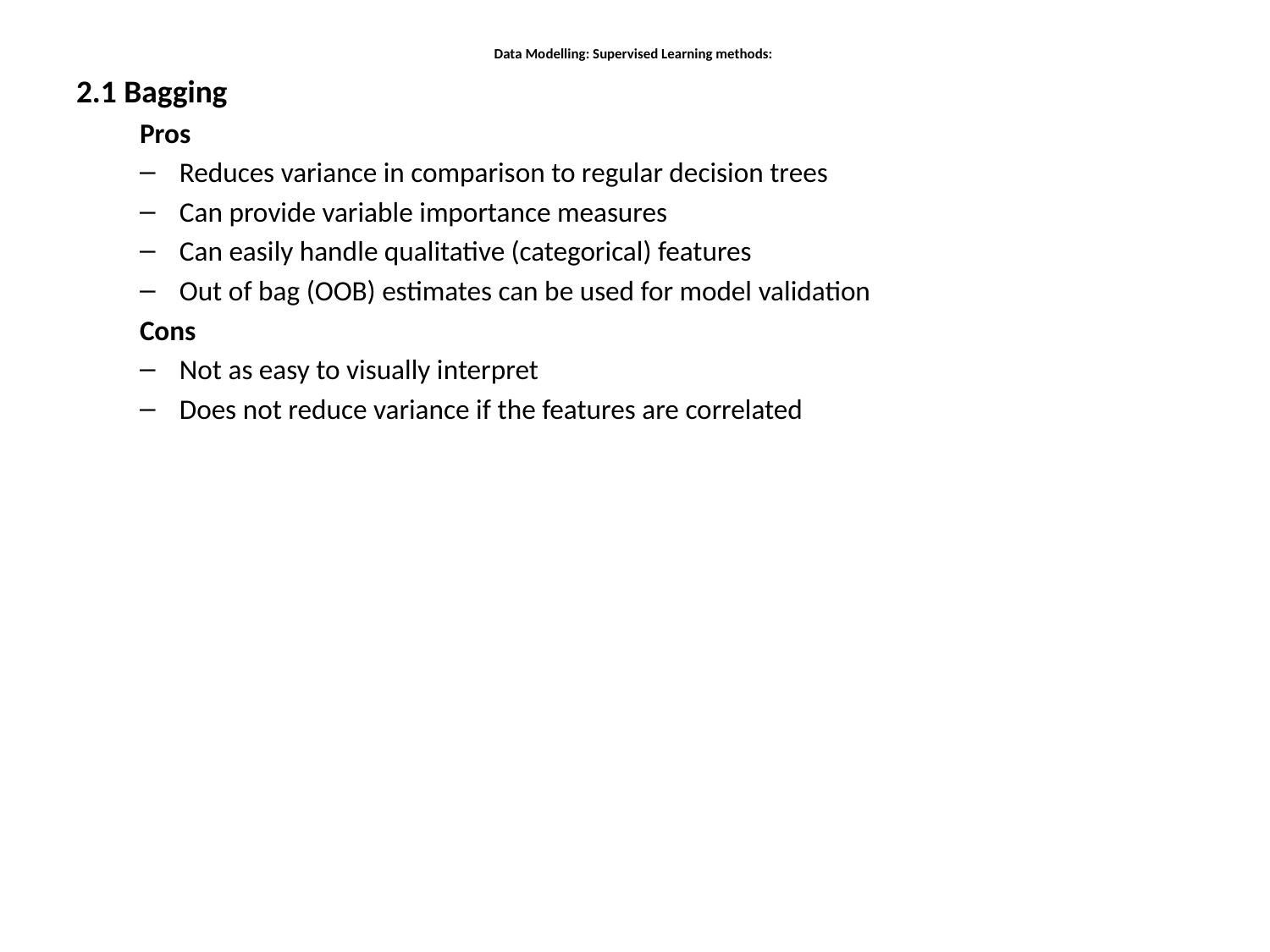

# Data Modelling: Supervised Learning methods:
2.1 Bagging
Pros
Reduces variance in comparison to regular decision trees
Can provide variable importance measures
Can easily handle qualitative (categorical) features
Out of bag (OOB) estimates can be used for model validation
Cons
Not as easy to visually interpret
Does not reduce variance if the features are correlated